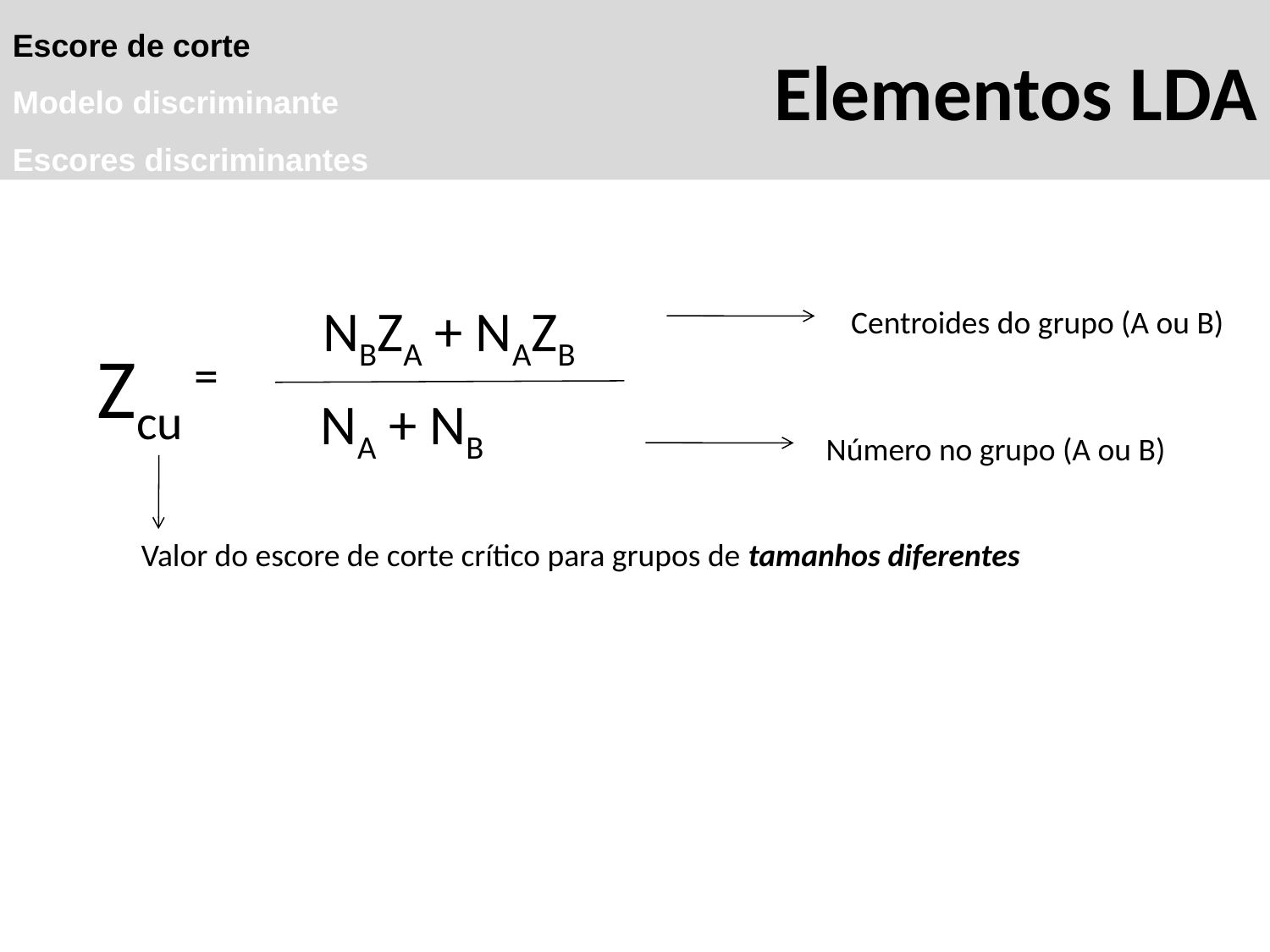

# Elementos LDA
Escore de corte
Modelo discriminante
Escores discriminantes
NBZA + NAZB
NA + NB
Zcu =
Centroides do grupo (A ou B)
Número no grupo (A ou B)
Valor do escore de corte crítico para grupos de tamanhos diferentes